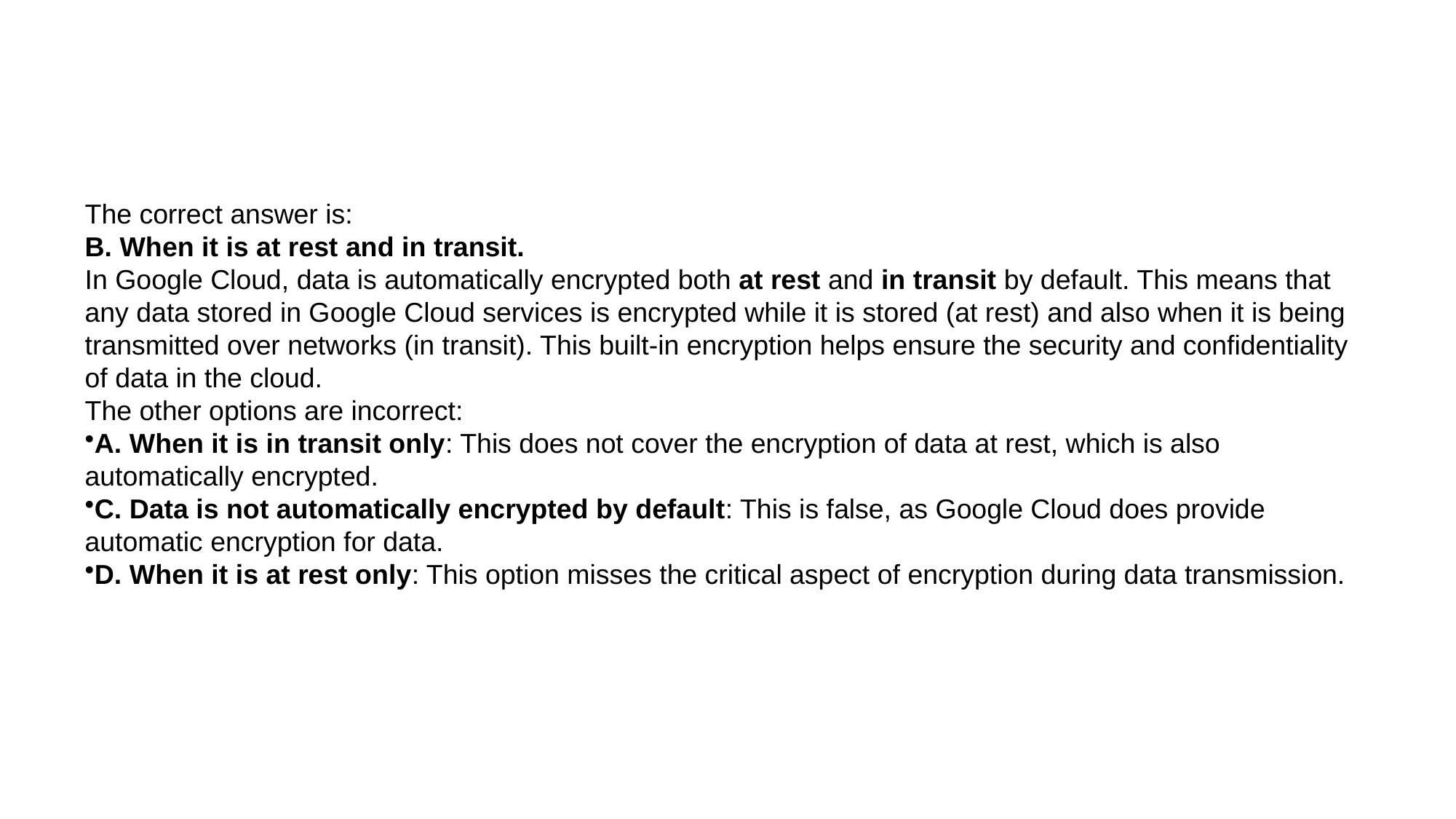

The correct answer is:
B. When it is at rest and in transit.
In Google Cloud, data is automatically encrypted both at rest and in transit by default. This means that any data stored in Google Cloud services is encrypted while it is stored (at rest) and also when it is being transmitted over networks (in transit). This built-in encryption helps ensure the security and confidentiality of data in the cloud.
The other options are incorrect:
A. When it is in transit only: This does not cover the encryption of data at rest, which is also automatically encrypted.
C. Data is not automatically encrypted by default: This is false, as Google Cloud does provide automatic encryption for data.
D. When it is at rest only: This option misses the critical aspect of encryption during data transmission.